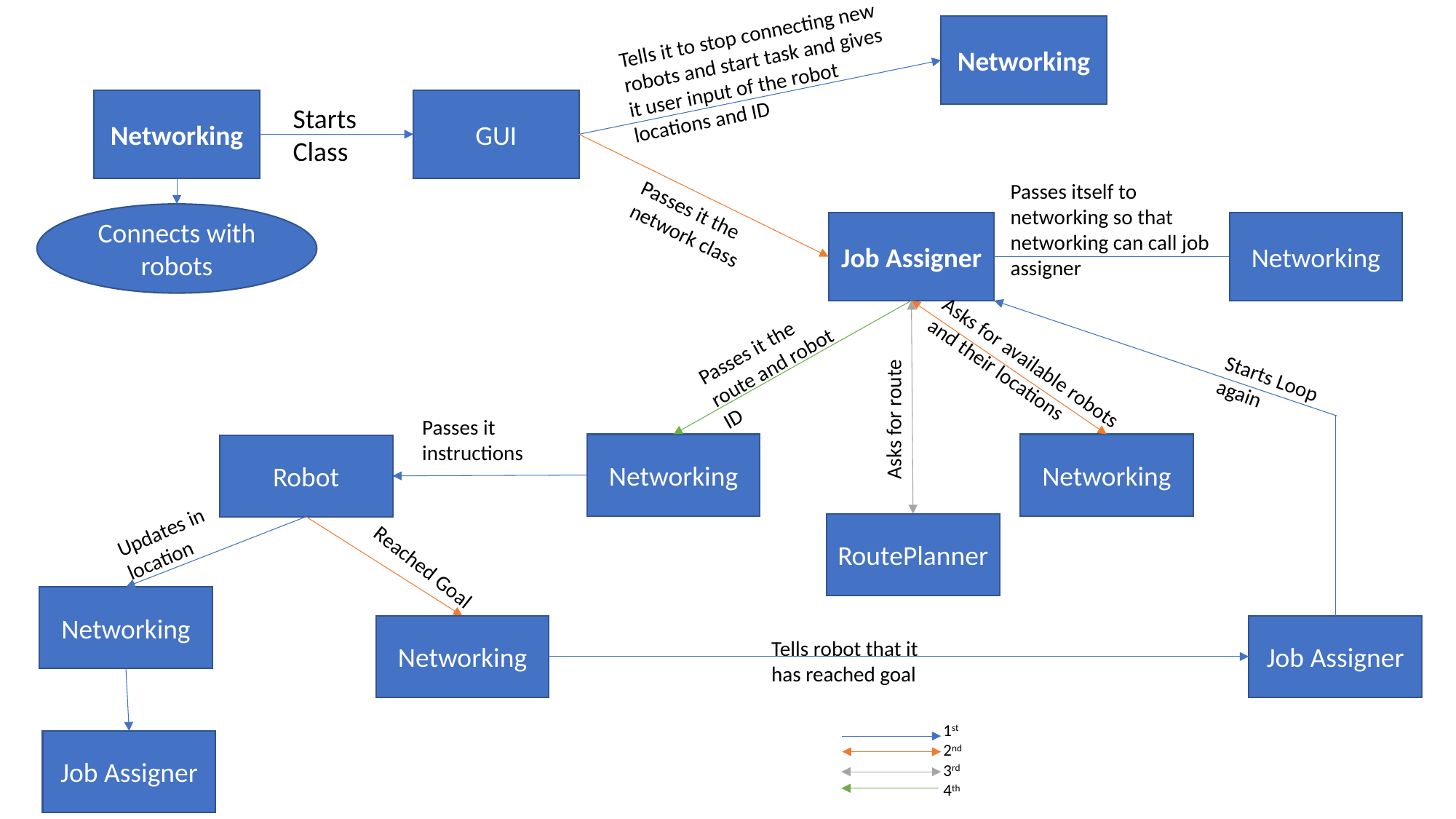

Tells it to stop connecting new robots and start task and gives it user input of the robot locations and ID
Networking
Networking
GUI
Starts Class
Passes itself to networking so that networking can call job assigner
Passes it the network class
Connects with robots
Job Assigner
Networking
Passes it the route and robot ID
Asks for available robots and their locations
Starts Loop again
Asks for route
Passes it instructions
Networking
Networking
Robot
Updates in location
RoutePlanner
Reached Goal
Networking
Job Assigner
Networking
Tells robot that it has reached goal
1st
2nd
3rd
4th

Job Assigner